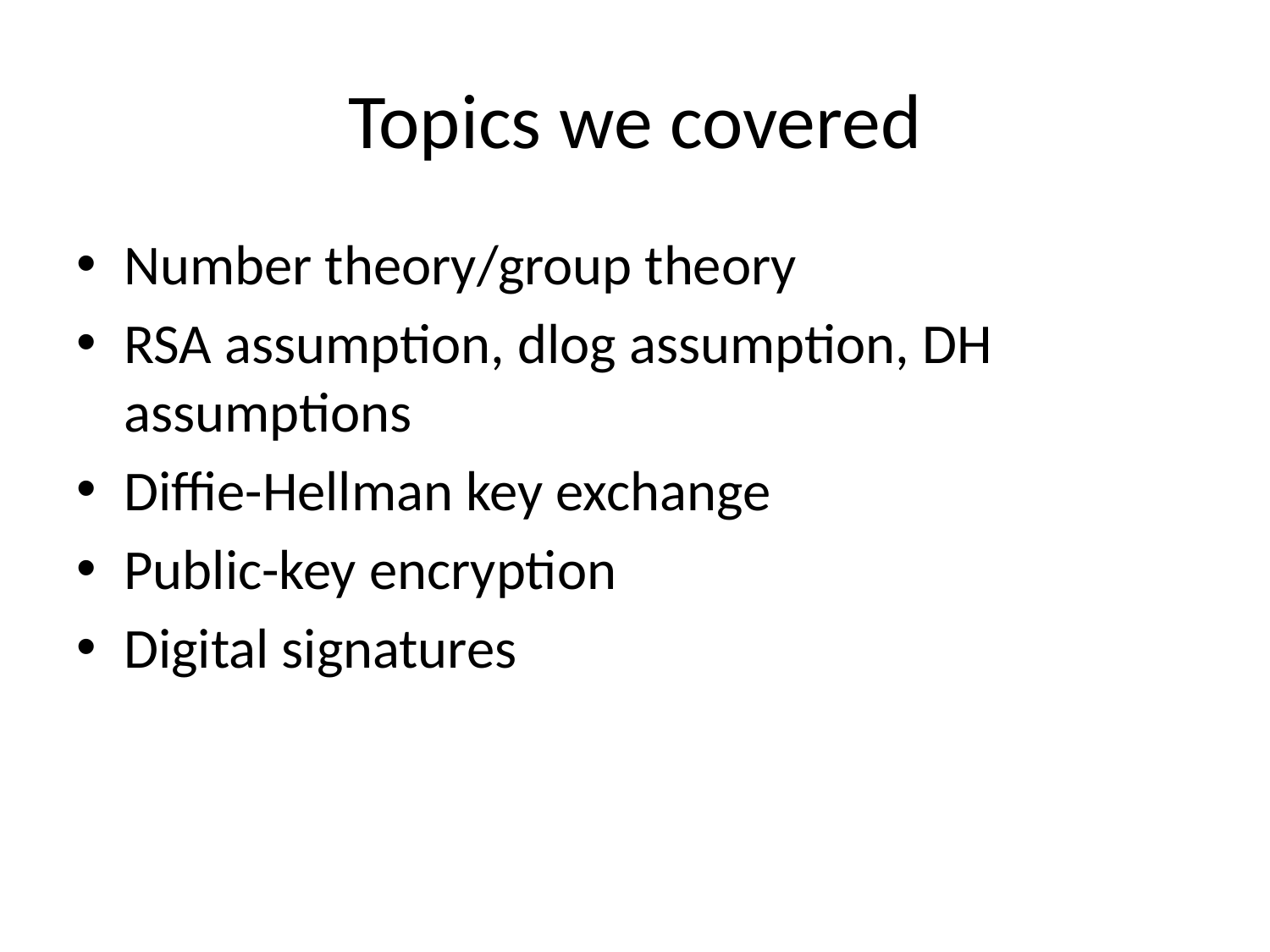

# Topics we covered
Number theory/group theory
RSA assumption, dlog assumption, DH assumptions
Diffie-Hellman key exchange
Public-key encryption
Digital signatures